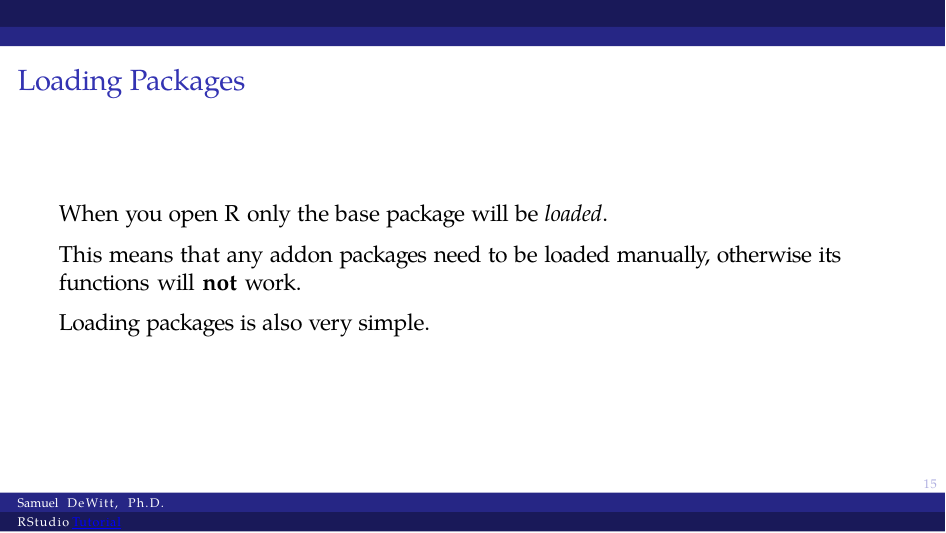

# Loading Packages
When you open R only the base package will be loaded.
This means that any addon packages need to be loaded manually, otherwise its functions will not work.
Loading packages is also very simple.
15
Samuel DeWitt, Ph.D. RStudio Tutorial